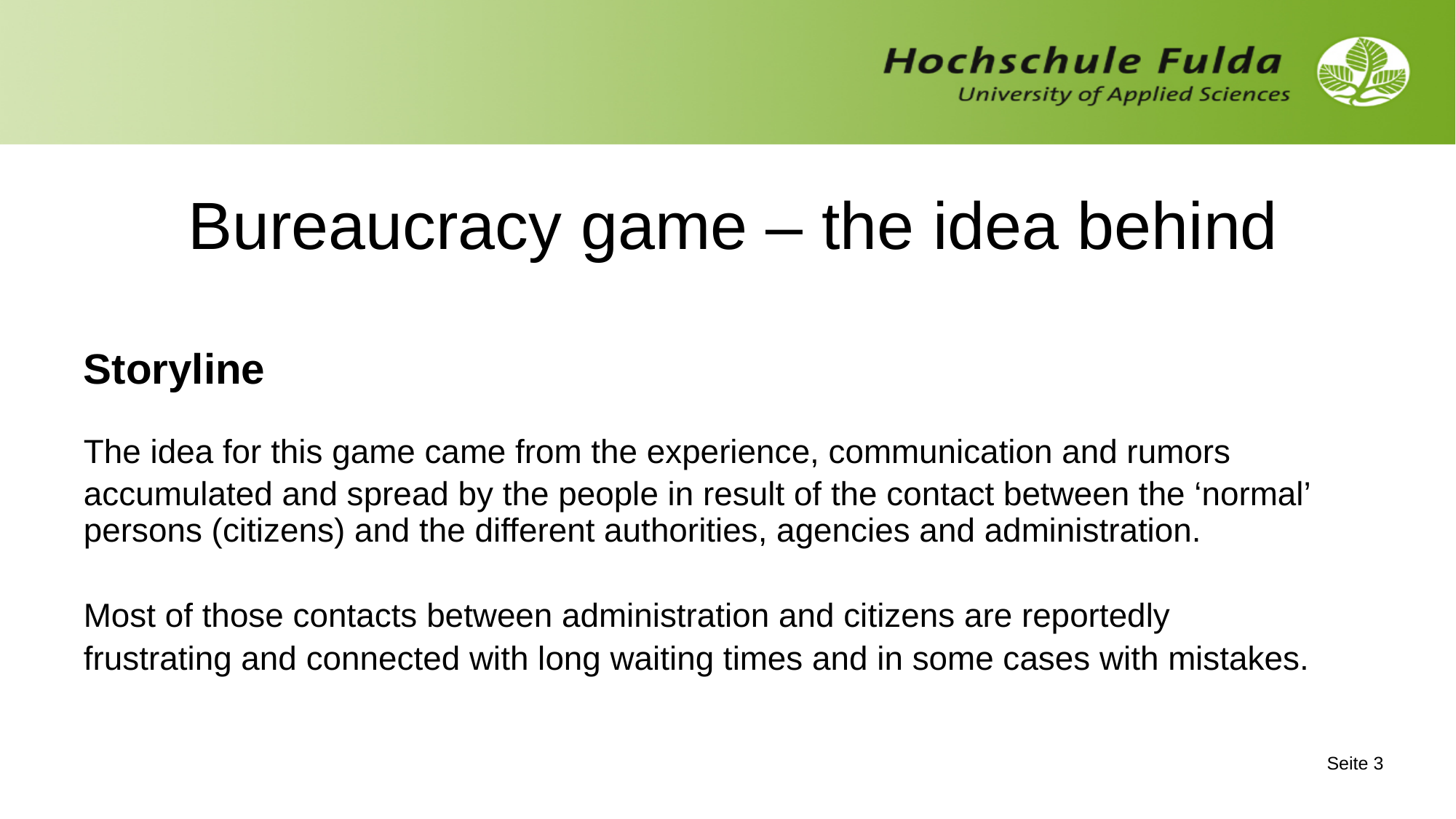

# Bureaucracy game – the idea behind

Storyline

The idea for this game came from the experience, communication and rumors
accumulated and spread by the people in result of the contact between the ‘normal’ persons (citizens) and the different authorities, agencies and administration.

Most of those contacts between administration and citizens are reportedly
frustrating and connected with long waiting times and in some cases with mistakes.
Seite 3